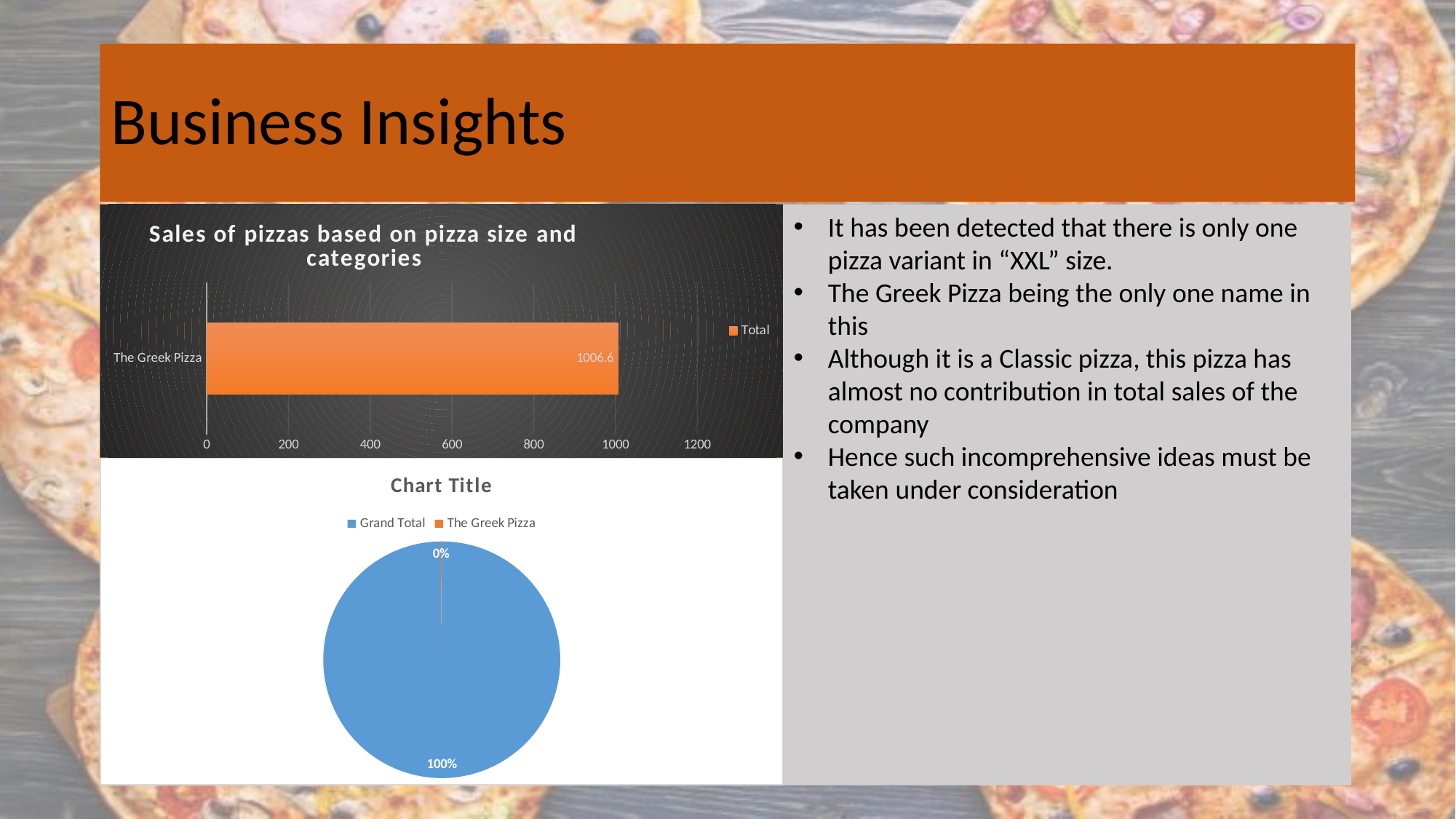

# Business Insights
It has been detected that there is only one pizza variant in “XXL” size.
The Greek Pizza being the only one name in this
Although it is a Classic pizza, this pizza has almost no contribution in total sales of the company
Hence such incomprehensive ideas must be taken under consideration

### Chart: Sales of pizzas based on pizza size and categories

| Category | Total |
|---|---|
| The Greek Pizza | 1006.6 |

### Chart:

| Category |  |
|---|---|
| Grand Total | 817860.050000001 |
| The Greek Pizza | 1006.6 |